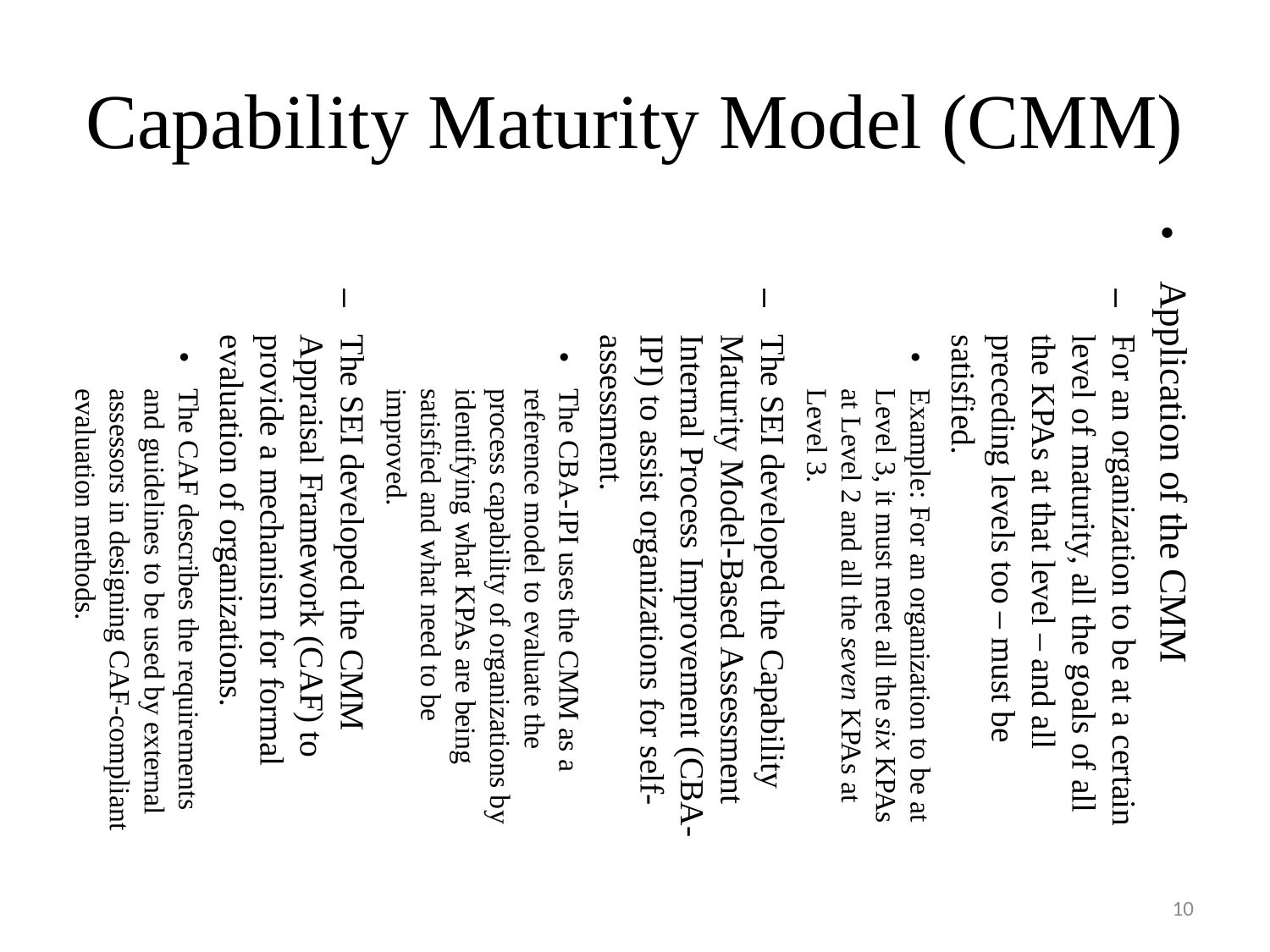

Capability Maturity Model (CMM)
Application of the CMM
For an organization to be at a certain level of maturity, all the goals of all the KPAs at that level – and all preceding levels too – must be satisfied.
Example: For an organization to be at Level 3, it must meet all the six KPAs at Level 2 and all the seven KPAs at Level 3.
The SEI developed the Capability Maturity Model-Based Assessment Internal Process Improvement (CBA-IPI) to assist organizations for self-assessment.
The CBA-IPI uses the CMM as a reference model to evaluate the process capability of organizations by identifying what KPAs are being satisfied and what need to be improved.
The SEI developed the CMM Appraisal Framework (CAF) to provide a mechanism for formal evaluation of organizations.
The CAF describes the requirements and guidelines to be used by external assessors in designing CAF-compliant evaluation methods.
10